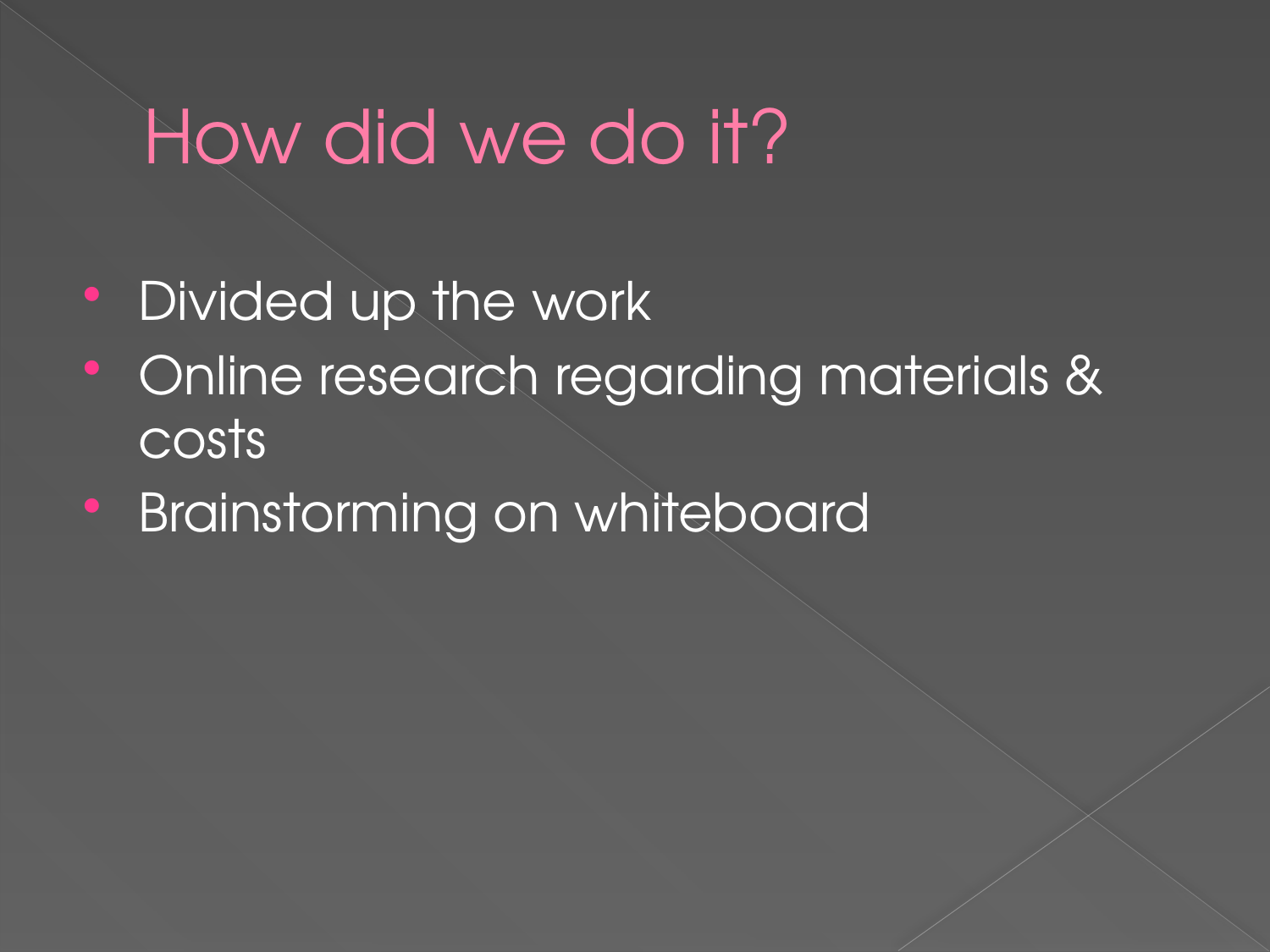

# How did we do it?
Divided up the work
Online research regarding materials & costs
Brainstorming on whiteboard